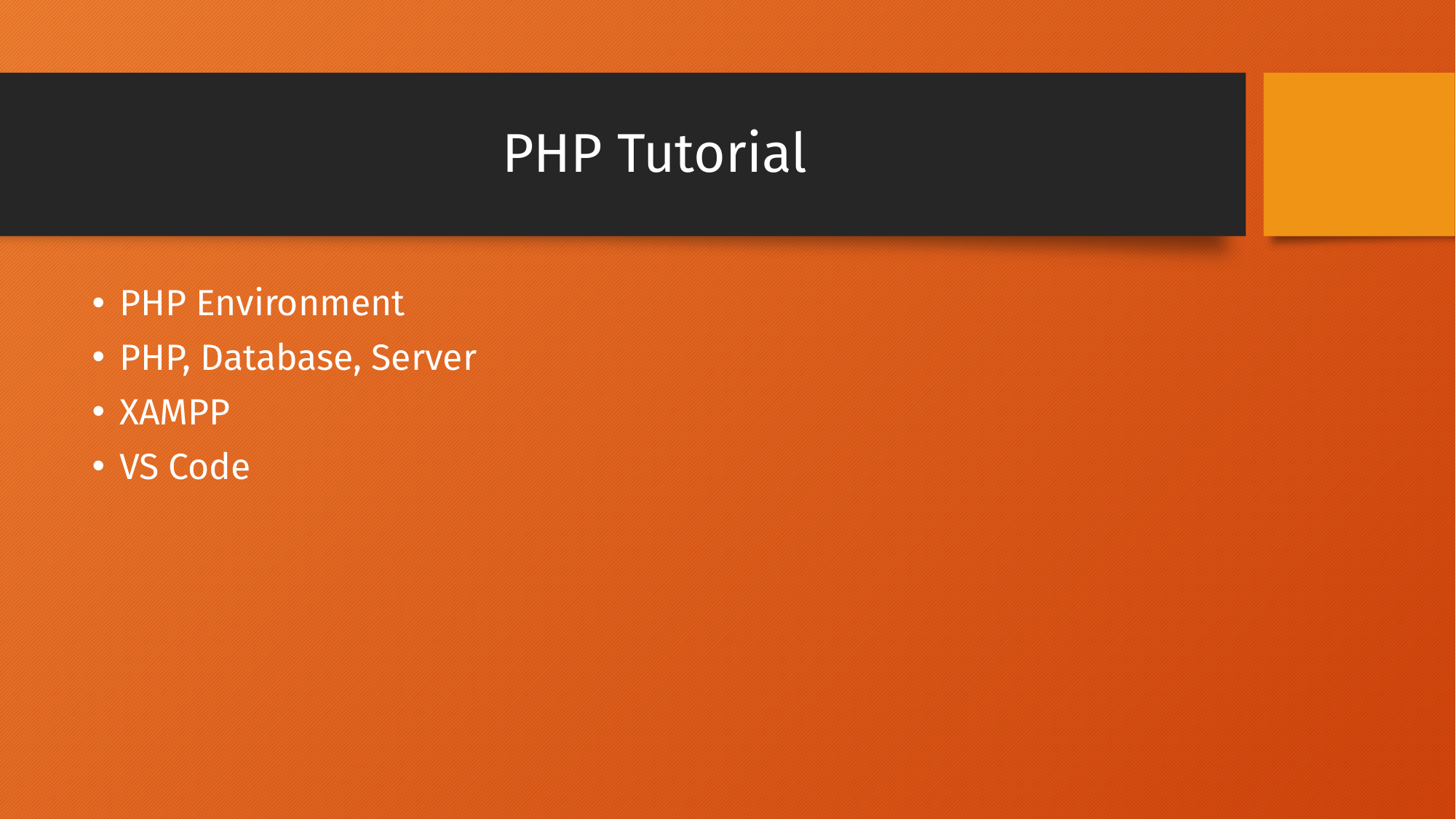

# PHP Tutorial
PHP Environment
PHP, Database, Server
XAMPP
VS Code